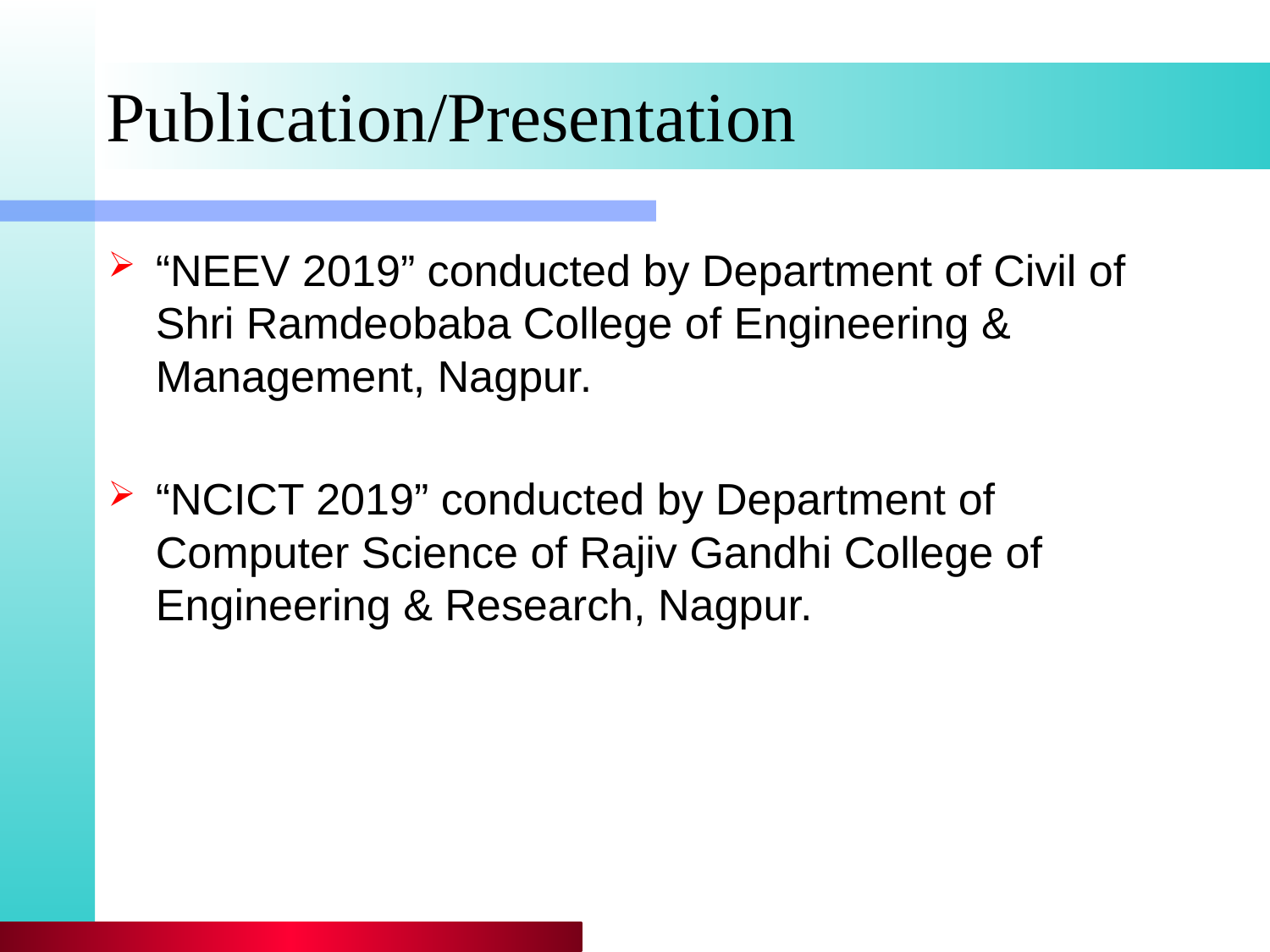

# Publication/Presentation
“NEEV 2019” conducted by Department of Civil of Shri Ramdeobaba College of Engineering & Management, Nagpur.

“NCICT 2019” conducted by Department of Computer Science of Rajiv Gandhi College of Engineering & Research, Nagpur.